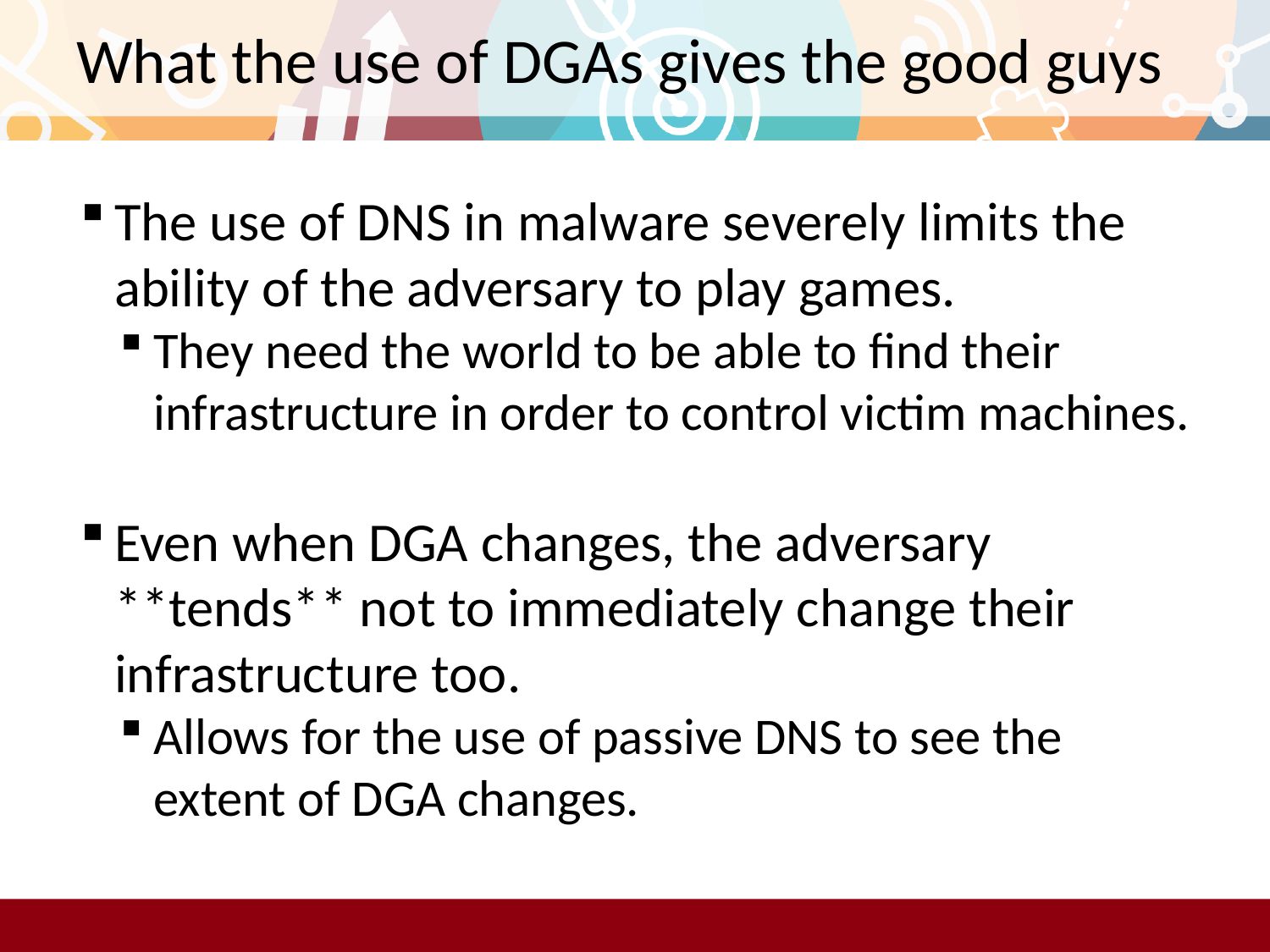

# What the use of DGAs gives the good guys
The use of DNS in malware severely limits the ability of the adversary to play games.
They need the world to be able to find their infrastructure in order to control victim machines.

Even when DGA changes, the adversary **tends** not to immediately change their infrastructure too.
Allows for the use of passive DNS to see the extent of DGA changes.